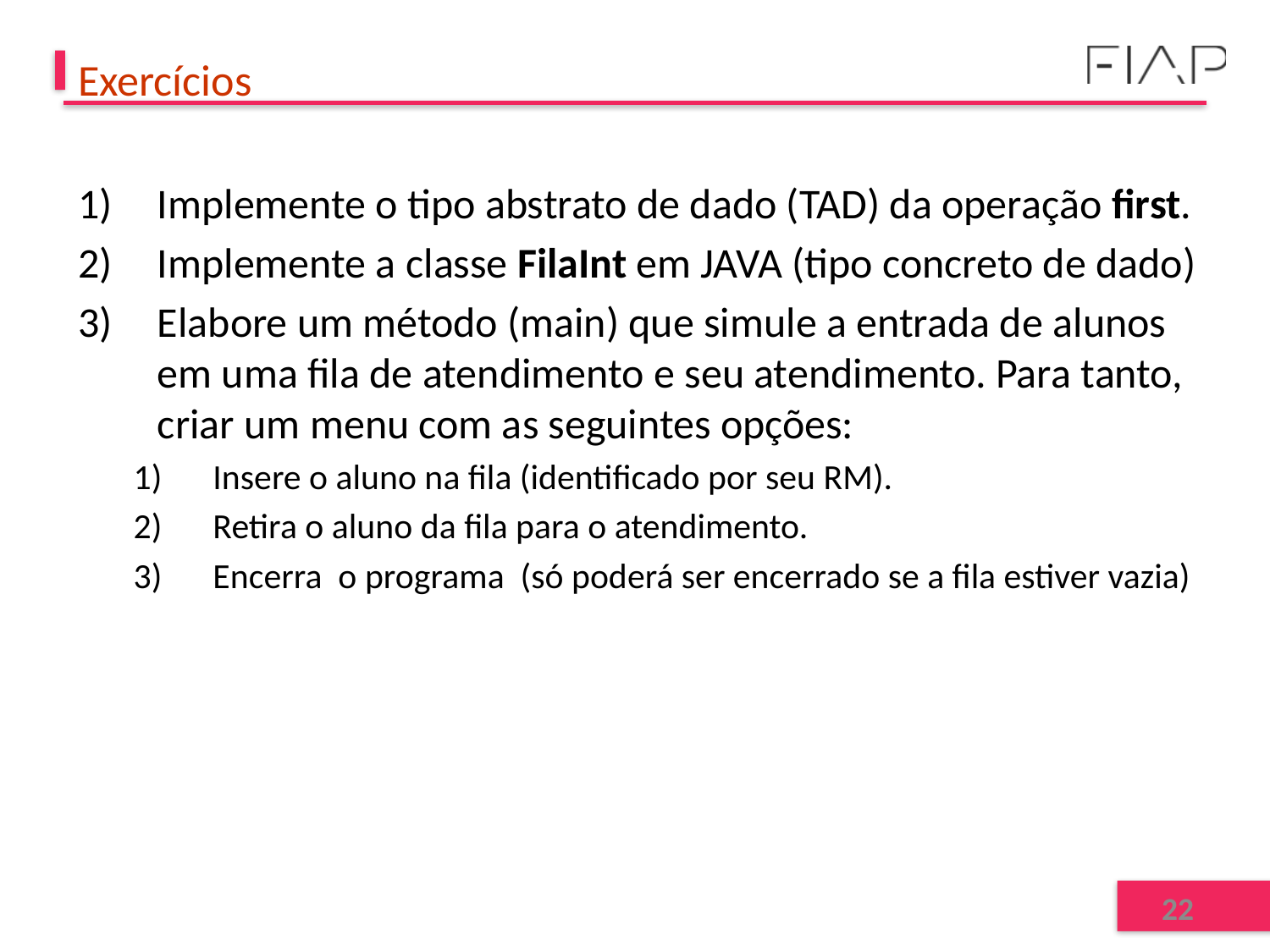

# Exercícios
Implemente o tipo abstrato de dado (TAD) da operação first.
Implemente a classe FilaInt em JAVA (tipo concreto de dado)
Elabore um método (main) que simule a entrada de alunos em uma fila de atendimento e seu atendimento. Para tanto, criar um menu com as seguintes opções:
Insere o aluno na fila (identificado por seu RM).
Retira o aluno da fila para o atendimento.
Encerra  o programa  (só poderá ser encerrado se a fila estiver vazia)

22